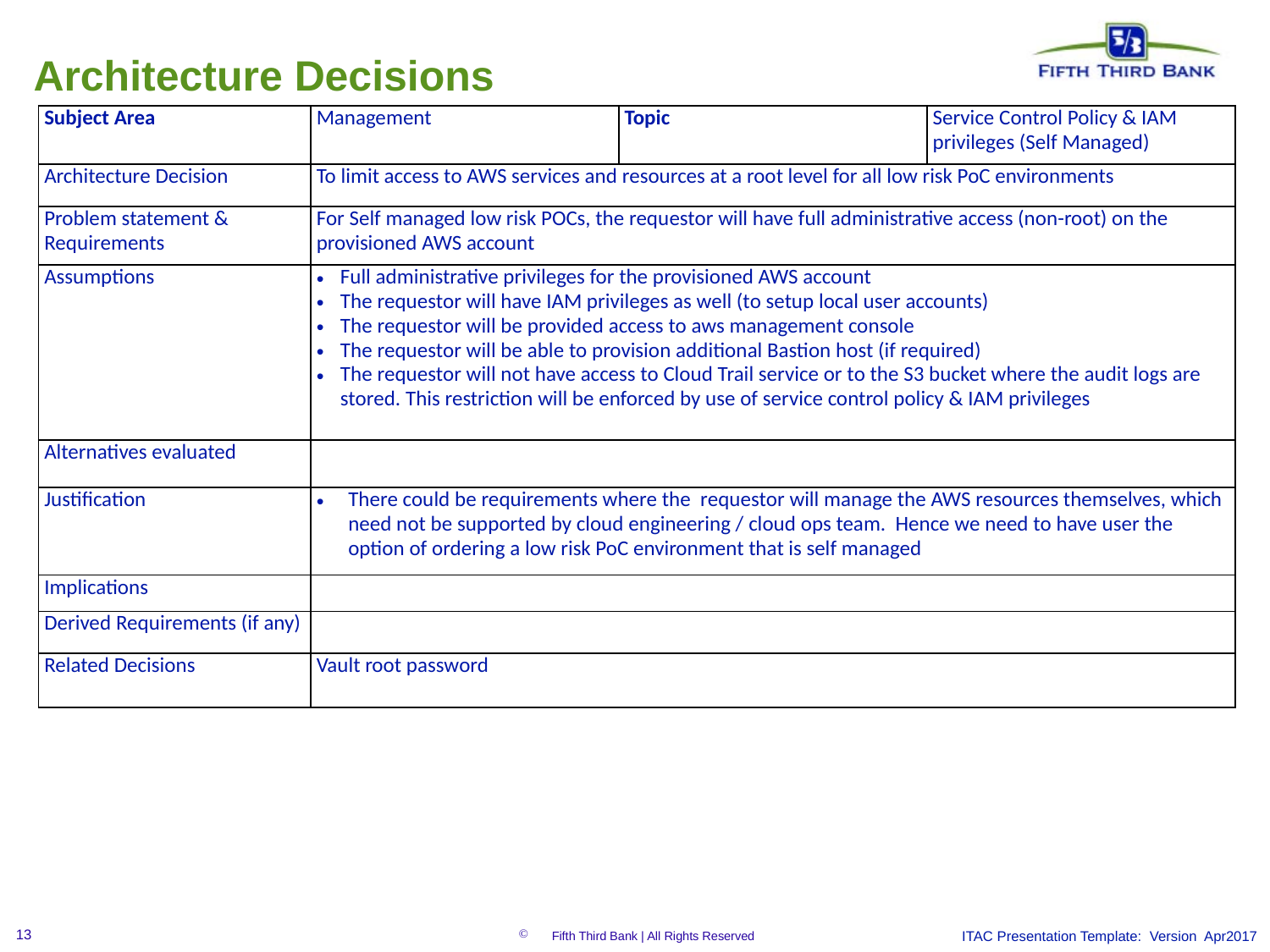

Architecture Decisions
| Subject Area | Management | Topic | Service Control Policy & IAM privileges (Self Managed) |
| --- | --- | --- | --- |
| Architecture Decision | To limit access to AWS services and resources at a root level for all low risk PoC environments |  |  |
| Problem statement & Requirements | For Self managed low risk POCs, the requestor will have full administrative access (non-root) on the provisioned AWS account |  |  |
| Assumptions | Full administrative privileges for the provisioned AWS account The requestor will have IAM privileges as well (to setup local user accounts) The requestor will be provided access to aws management console The requestor will be able to provision additional Bastion host (if required) The requestor will not have access to Cloud Trail service or to the S3 bucket where the audit logs are stored. This restriction will be enforced by use of service control policy & IAM privileges |  |  |
| Alternatives evaluated |  |  |  |
| Justification | There could be requirements where the requestor will manage the AWS resources themselves, which need not be supported by cloud engineering / cloud ops team. Hence we need to have user the option of ordering a low risk PoC environment that is self managed |  |  |
| Implications |  |  |  |
| Derived Requirements (if any) |  |  |  |
| Related Decisions | Vault root password |  |  |
ITAC Presentation Template:  Version  Apr2017